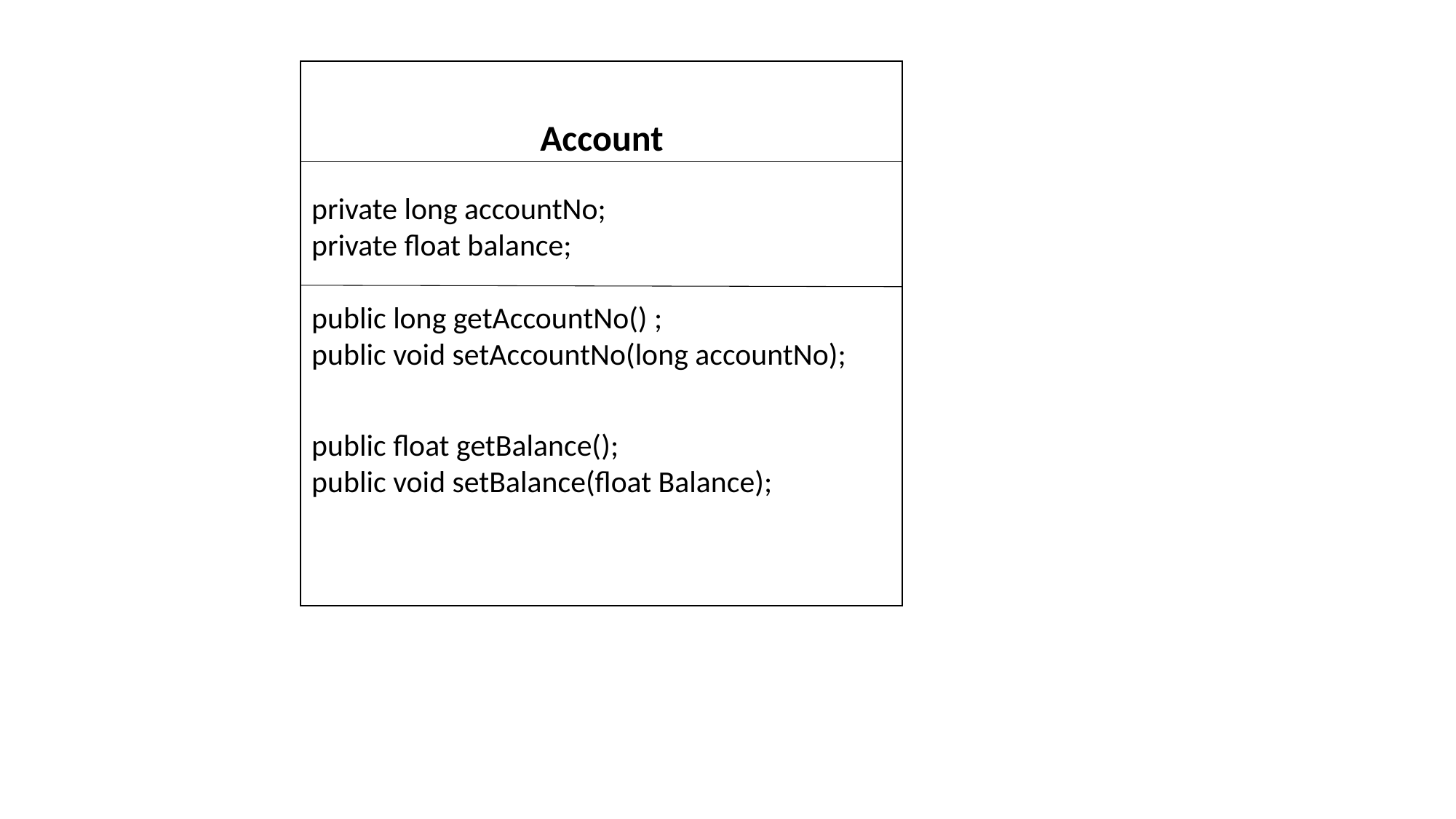

Account
private long accountNo;
private float balance;

public long getAccountNo() ;
public void setAccountNo(long accountNo);

public float getBalance();
public void setBalance(float Balance);